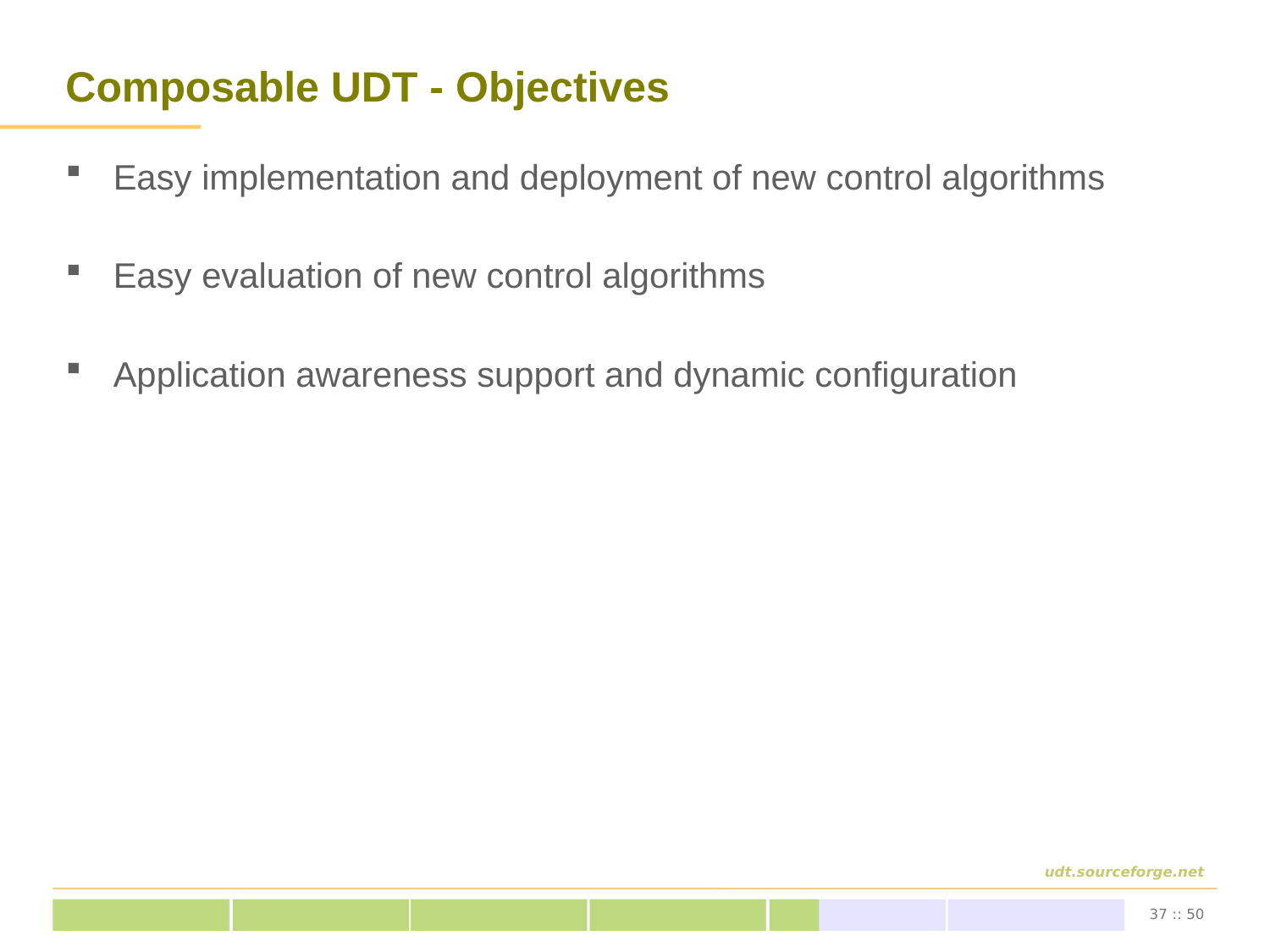

# Composable UDT - Objectives
Easy implementation and deployment of new control algorithms

Easy evaluation of new control algorithms

Application awareness support and dynamic configuration

37 :: 50